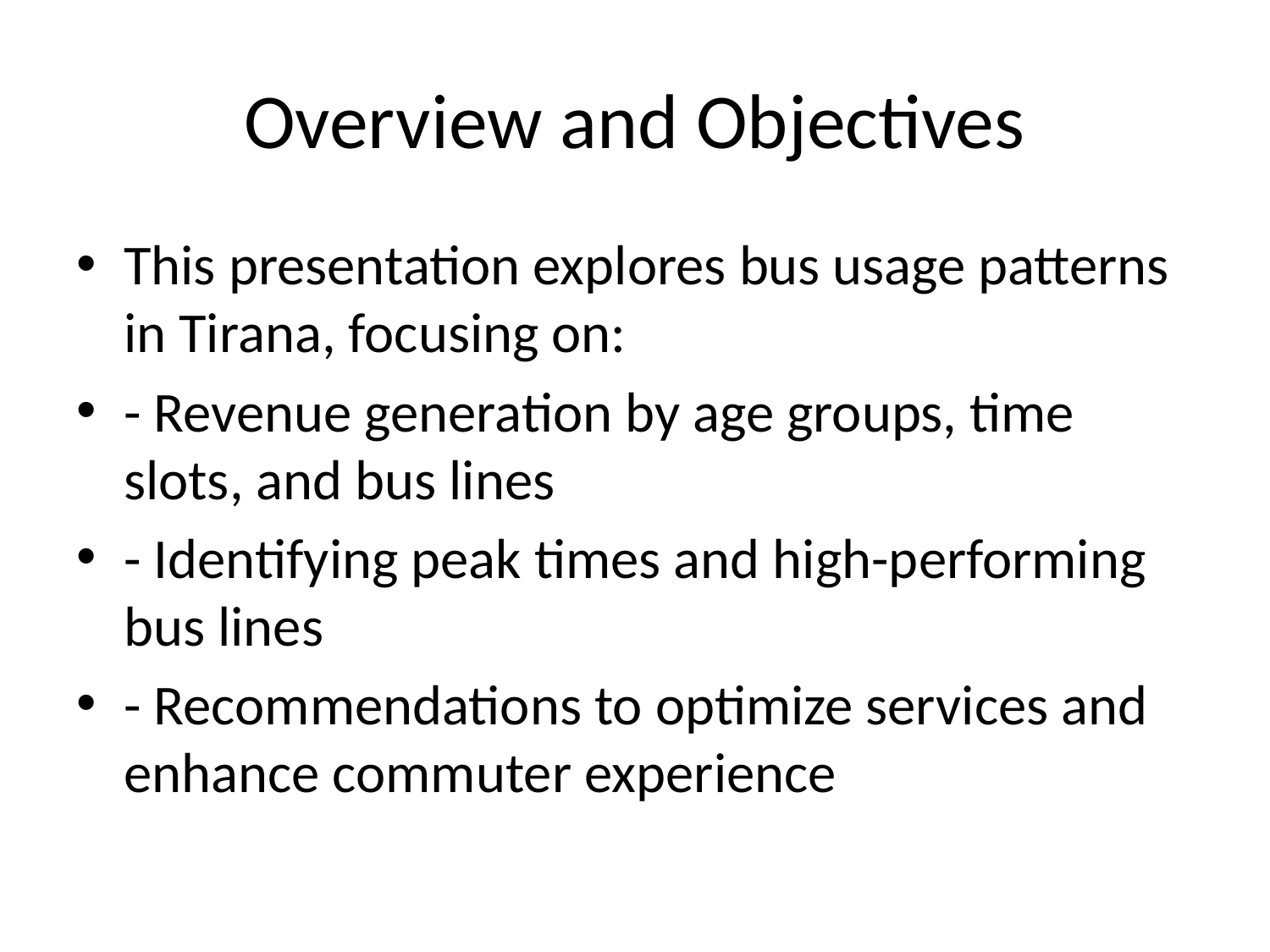

# Overview and Objectives
This presentation explores bus usage patterns in Tirana, focusing on:
- Revenue generation by age groups, time slots, and bus lines
- Identifying peak times and high-performing bus lines
- Recommendations to optimize services and enhance commuter experience